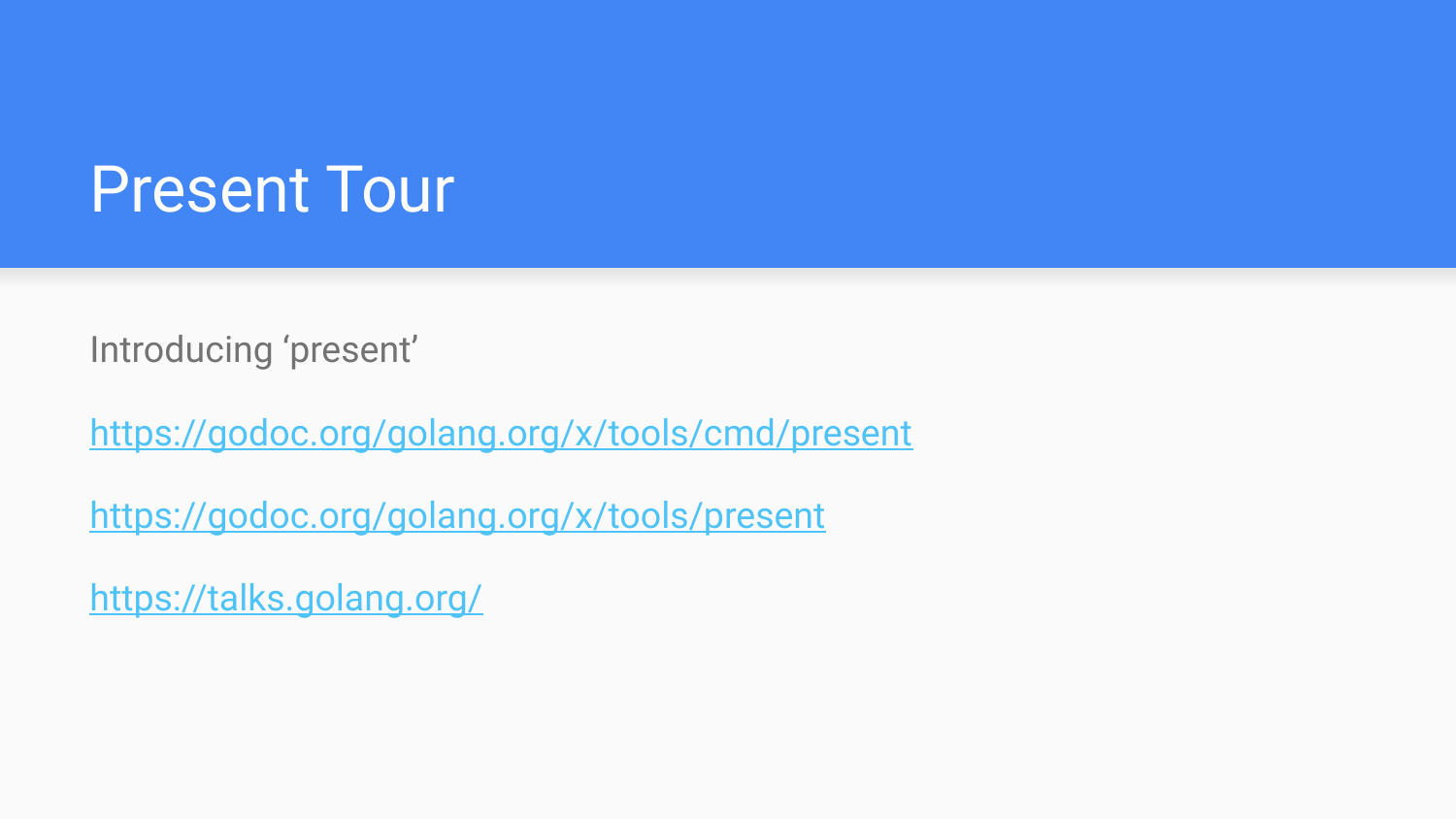

# Present Tour
Introducing ‘present’
https://godoc.org/golang.org/x/tools/cmd/present
https://godoc.org/golang.org/x/tools/present
https://talks.golang.org/